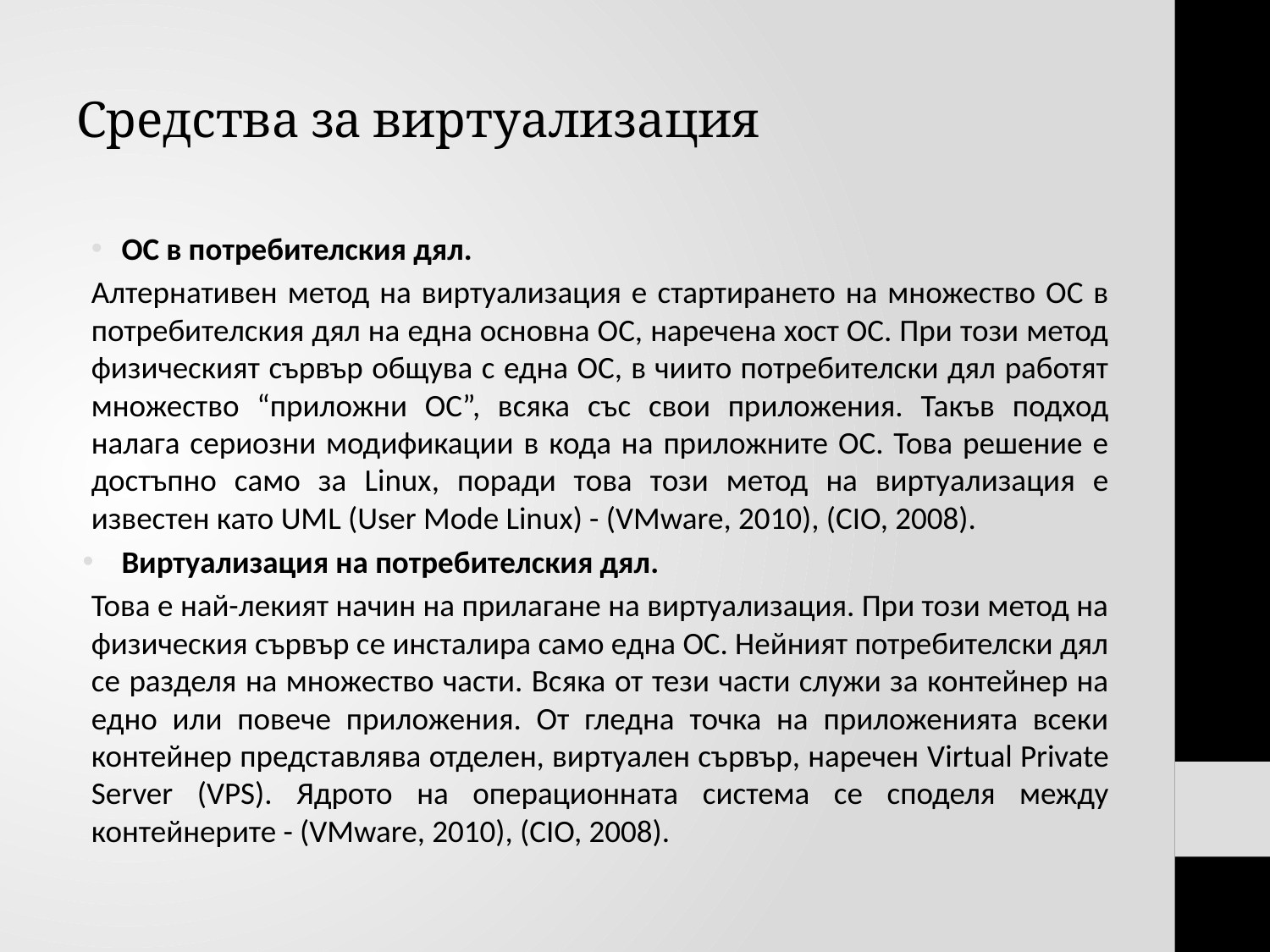

# Средства за виртуализация
ОС в потребителския дял.
	Алтернативен метод на виртуализация е стартирането на множество ОС в потребителския дял на една основна ОС, наречена хост ОС. При този метод физическият сървър общува с една ОС, в чиито потребителски дял работят множество “приложни ОС”, всяка със свои приложения. Такъв подход налага сериозни модификации в кода на приложните ОС. Това решение е достъпно само за Linux, поради това този метод на виртуализация е известен като UML (User Mode Linux) - (VMware, 2010), (CIO, 2008).
Виртуализация на потребителския дял.
	Това е най-лекият начин на прилагане на виртуализация. При този метод на физическия сървър се инсталира само една ОС. Нейният потребителски дял се разделя на множество части. Всяка от тези части служи за контейнер на едно или повече приложения. От гледна точка на приложенията всеки контейнер представлява отделен, виртуален сървър, наречен Virtual Private Server (VPS). Ядрото на операционната система се споделя между контейнерите - (VMware, 2010), (CIO, 2008).